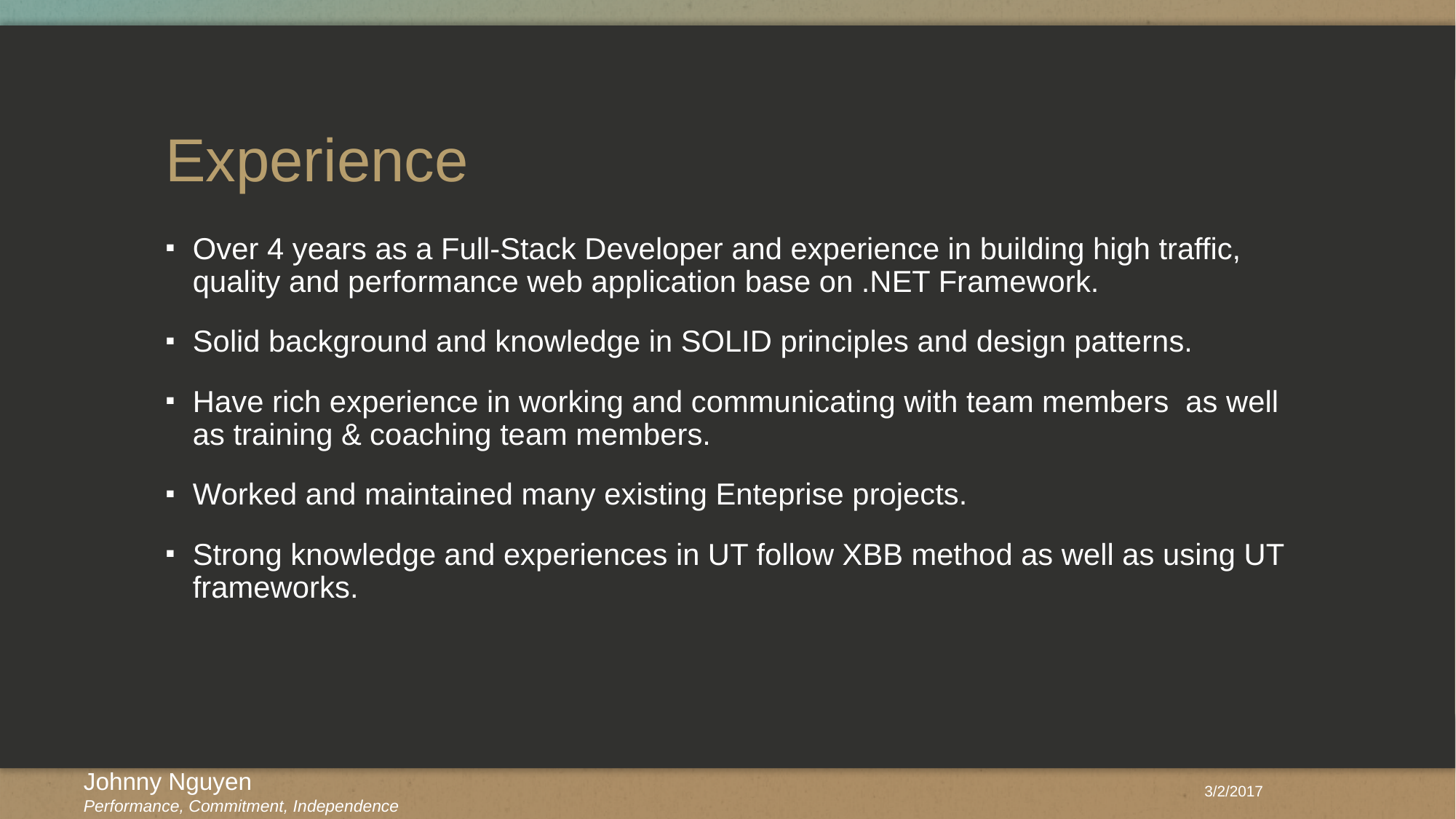

# Experience
Over 4 years as a Full-Stack Developer and experience in building high traffic, quality and performance web application base on .NET Framework.
Solid background and knowledge in SOLID principles and design patterns.
Have rich experience in working and communicating with team members  as well as training & coaching team members.
Worked and maintained many existing Enteprise projects.
Strong knowledge and experiences in UT follow XBB method as well as using UT frameworks.
Johnny Nguyen
Performance, Commitment, Independence
3/2/2017